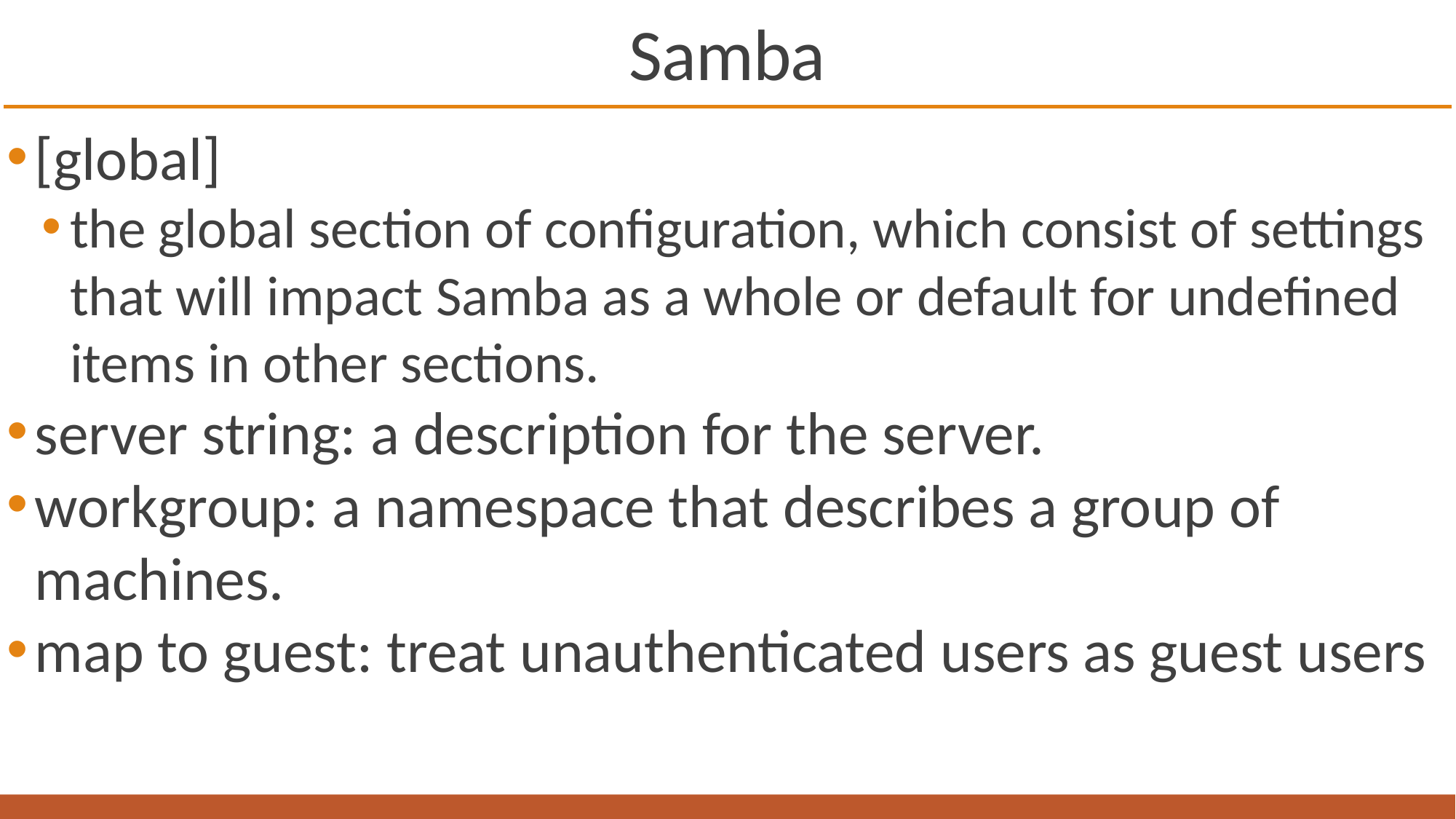

# Samba
[global]
the global section of configuration, which consist of settings that will impact Samba as a whole or default for undefined items in other sections.
server string: a description for the server.
workgroup: a namespace that describes a group of machines.
map to guest: treat unauthenticated users as guest users